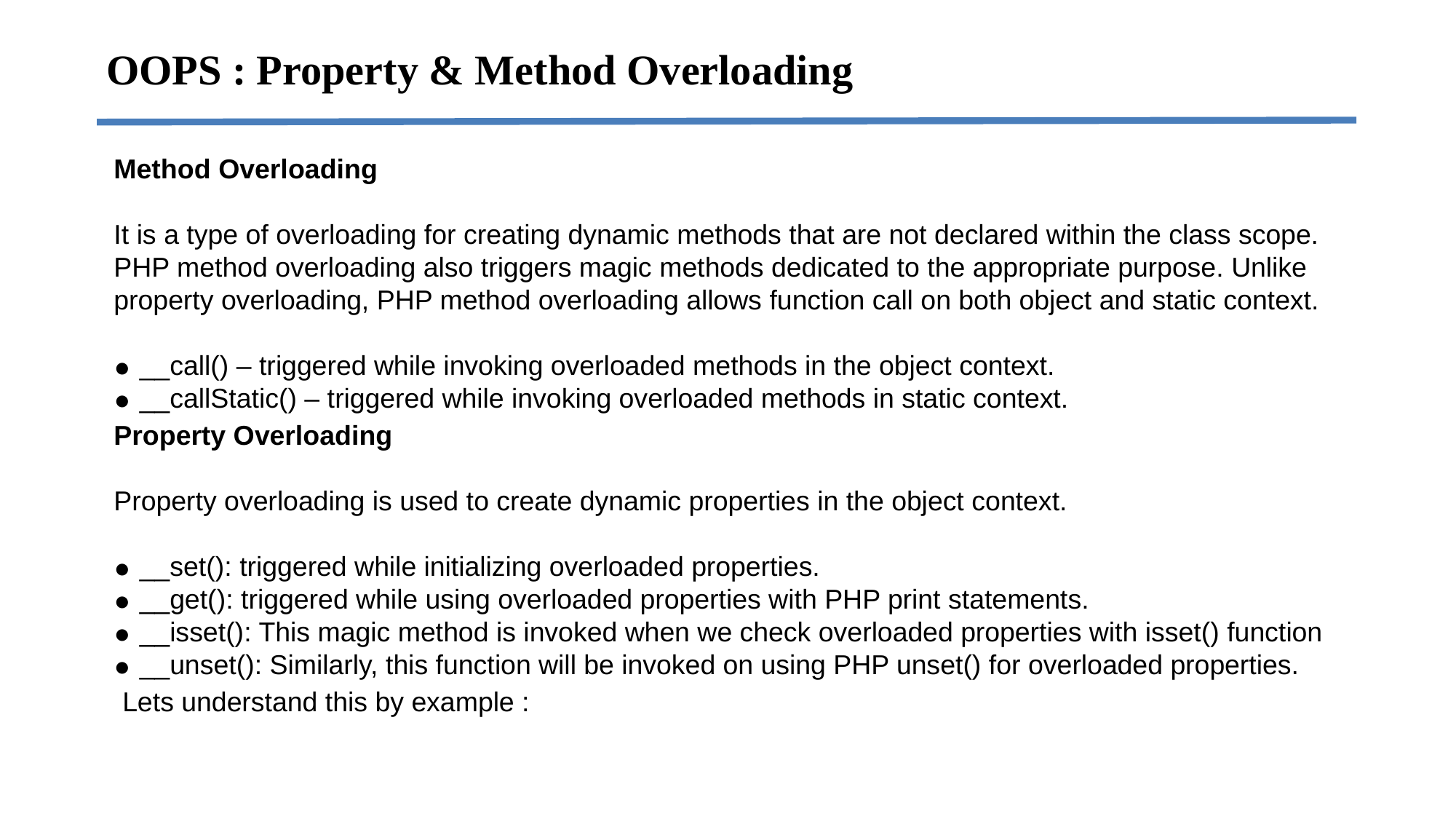

OOPS : Property & Method Overloading
Method Overloading

It is a type of overloading for creating dynamic methods that are not declared within the class scope. PHP method overloading also triggers magic methods dedicated to the appropriate purpose. Unlike property overloading, PHP method overloading allows function call on both object and static context.

__call() – triggered while invoking overloaded methods in the object context.
__callStatic() – triggered while invoking overloaded methods in static context.

Property Overloading

Property overloading is used to create dynamic properties in the object context.

__set(): triggered while initializing overloaded properties.
__get(): triggered while using overloaded properties with PHP print statements.
__isset(): This magic method is invoked when we check overloaded properties with isset() function
__unset(): Similarly, this function will be invoked on using PHP unset() for overloaded properties.
Lets understand this by example :